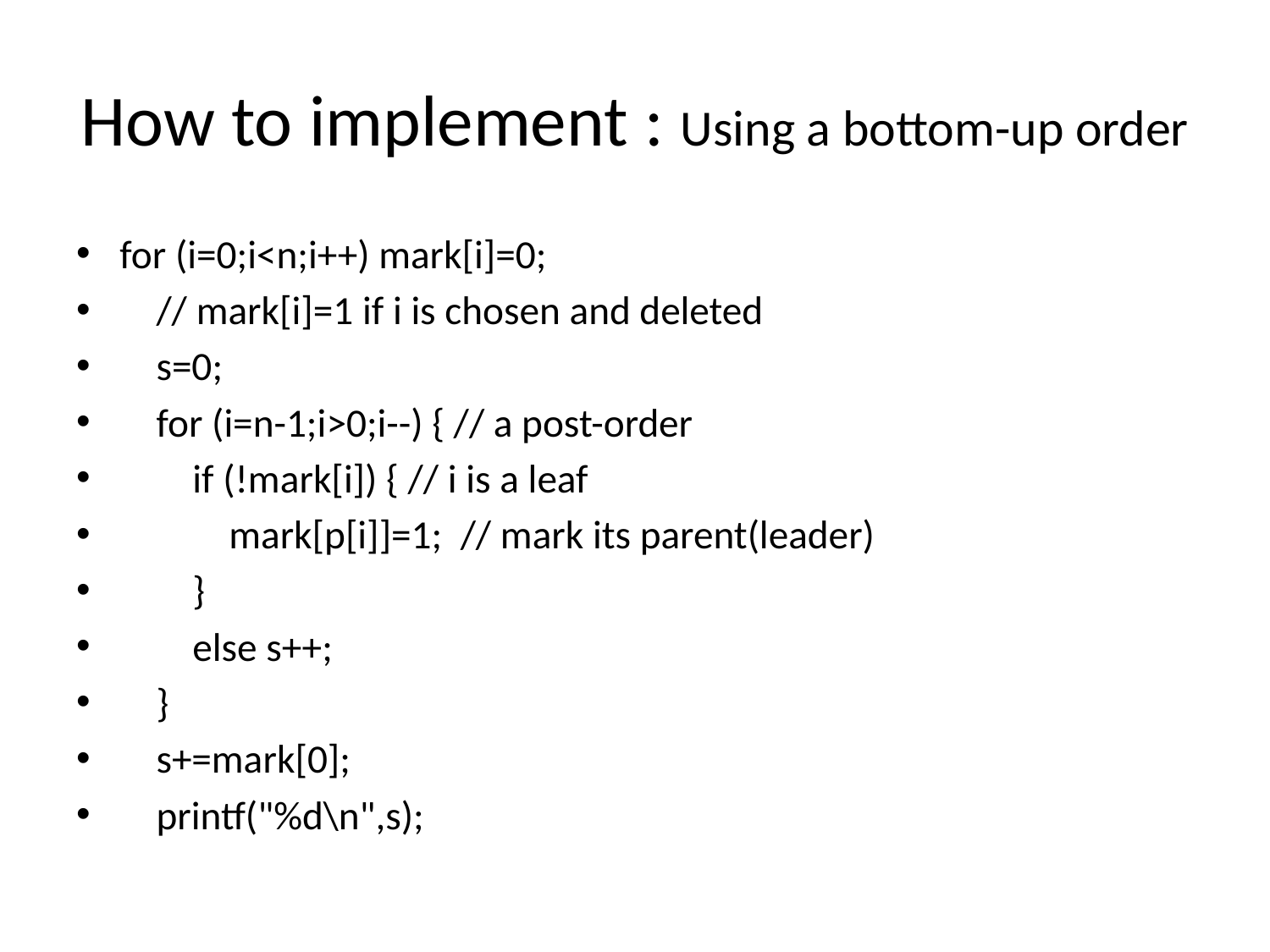

# How to implement : Using a bottom-up order
for (i=0;i<n;i++) mark[i]=0;
    // mark[i]=1 if i is chosen and deleted
    s=0;
    for (i=n-1;i>0;i--) { // a post-order
        if (!mark[i]) { // i is a leaf
            mark[p[i]]=1;  // mark its parent(leader)
        }
        else s++;
    }
    s+=mark[0];
    printf("%d\n",s);